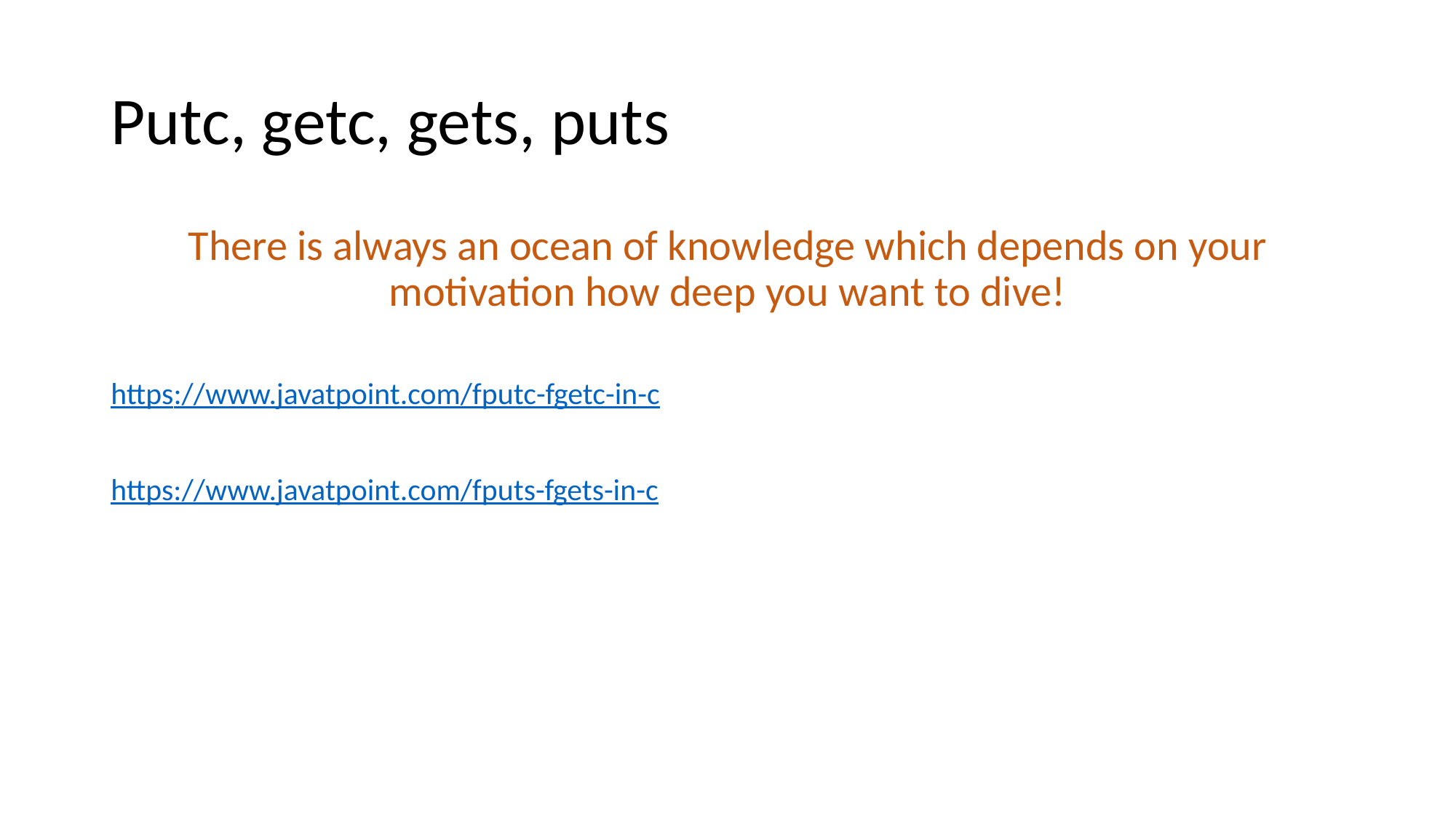

# Putc, getc, gets, puts
There is always an ocean of knowledge which depends on your motivation how deep you want to dive!

https://www.javatpoint.com/fputc-fgetc-in-c

https://www.javatpoint.com/fputs-fgets-in-c